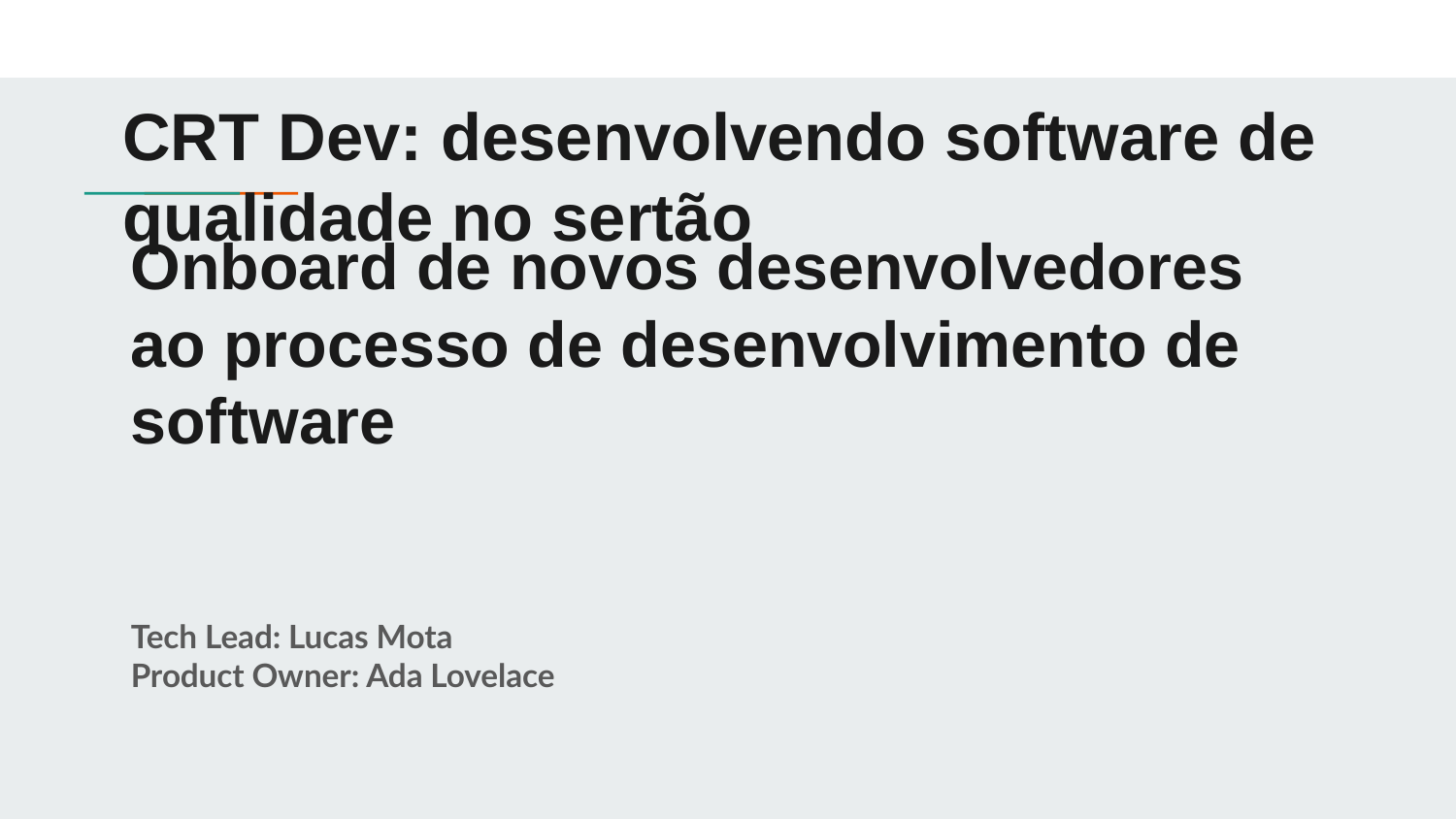

CRT Dev: desenvolvendo software de qualidade no sertão
# Onboard de novos desenvolvedores ao processo de desenvolvimento de software
Tech Lead: Lucas Mota
Product Owner: Ada Lovelace